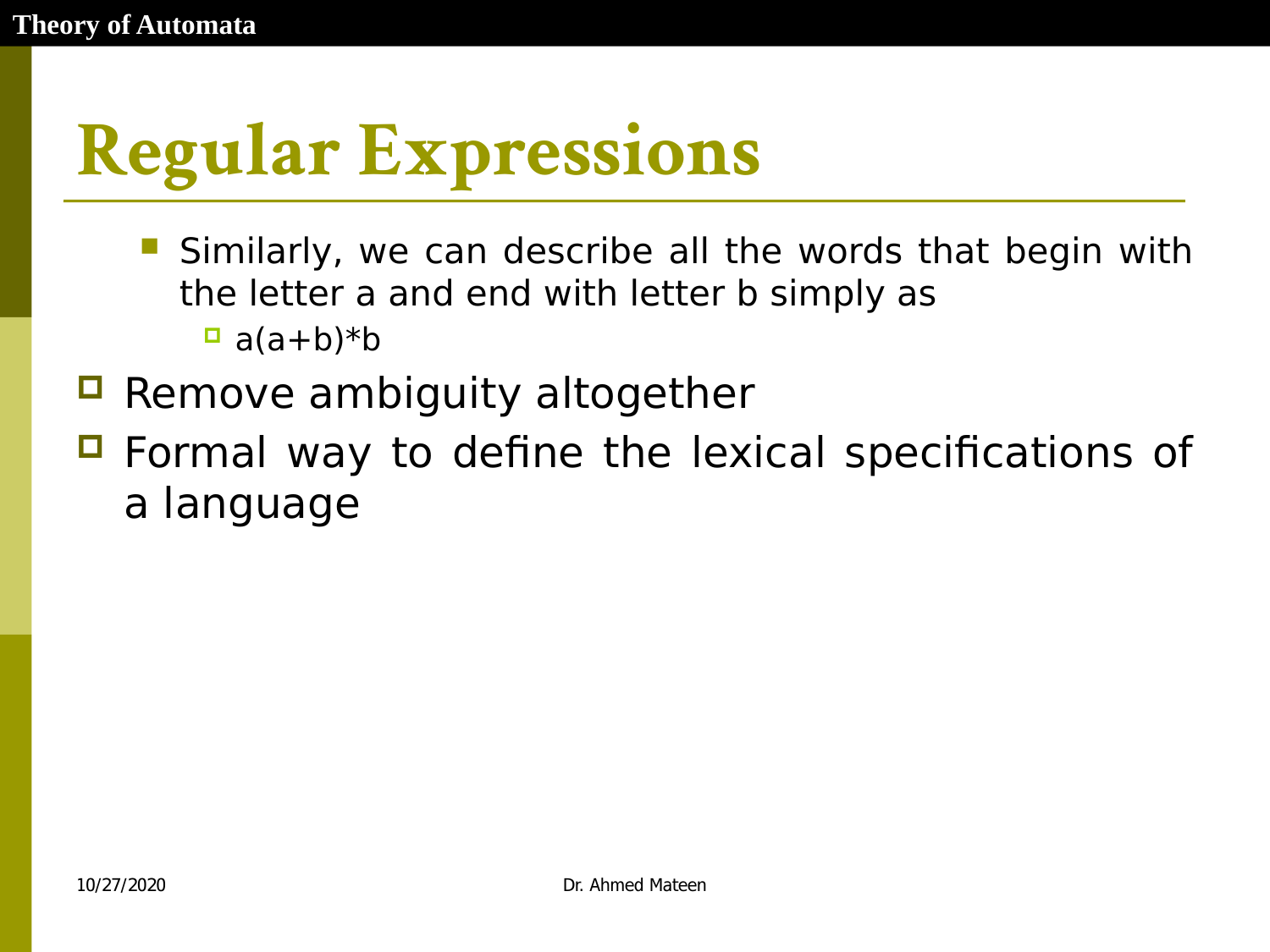

Theory of Automata
# Regular Expressions
Similarly, we can describe all the words that begin with the letter a and end with letter b simply as
a(a+b)*b
Remove ambiguity altogether
Formal way to define the lexical specifications of a language
10/27/2020
Dr. Ahmed Mateen